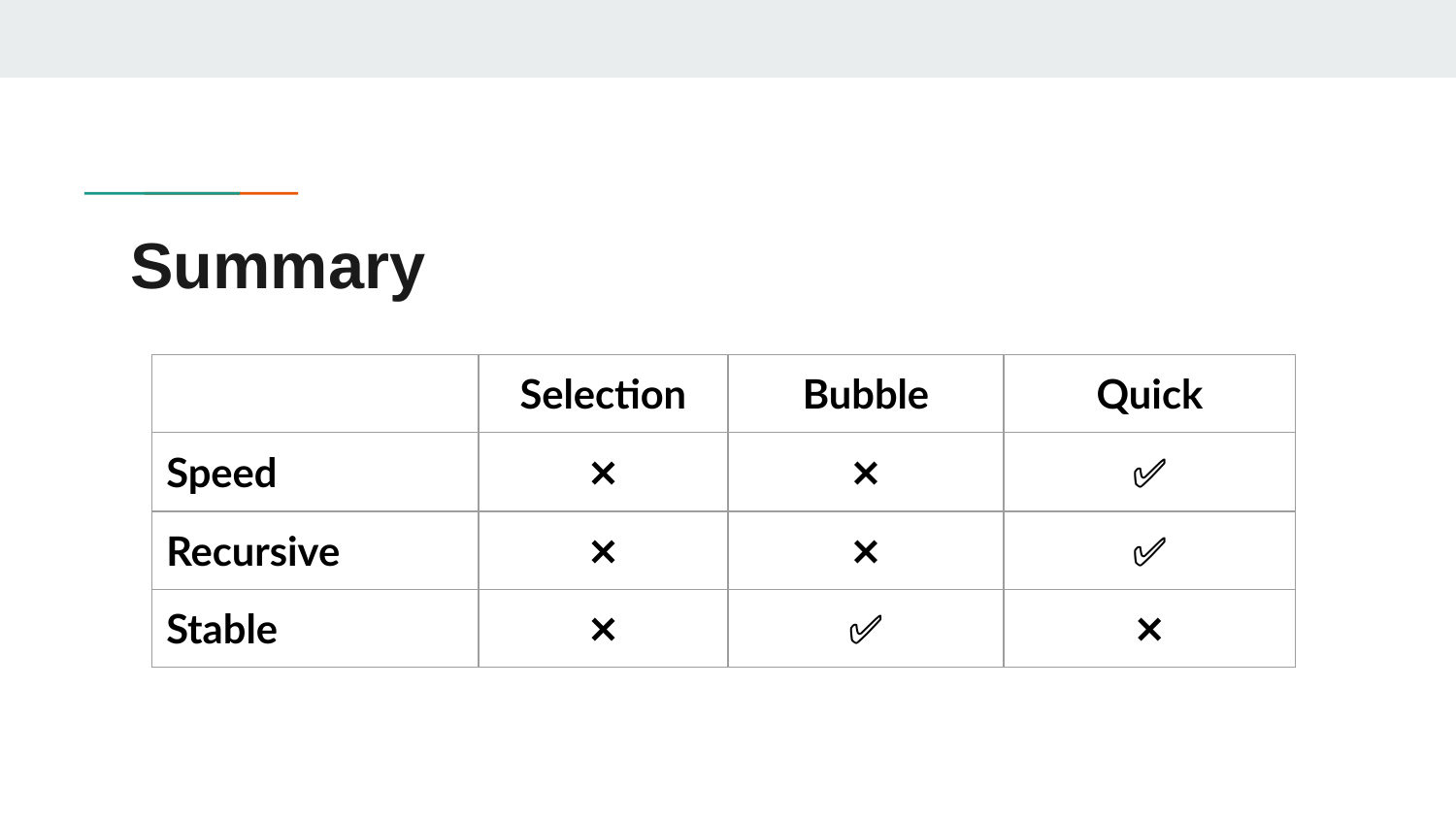

# Summary
|  | Selection | Bubble | Quick |
| --- | --- | --- | --- |
| Speed | ❌ | ❌ | ✅ |
| Recursive | ❌ | ❌ | ✅ |
| Stable | ❌ | ✅ | ❌ |